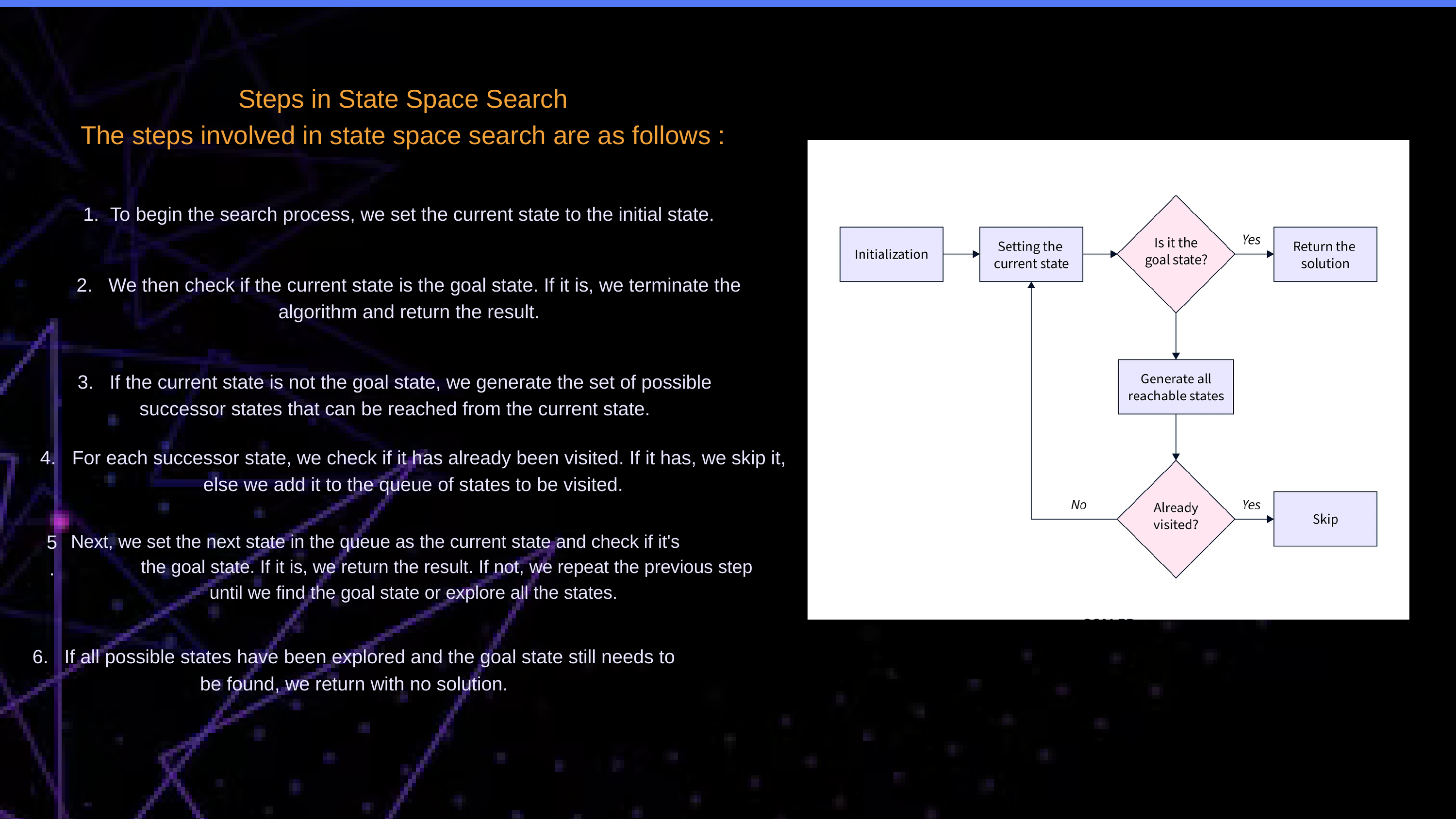

Steps in State Space Search
The steps involved in state space search are as follows :

  To begin the search process, we set the current state to the initial state.

2.   We then check if the current state is the goal state. If it is, we terminate the algorithm and return the result.

3.   If the current state is not the goal state, we generate the set of possible successor states that can be reached from the current state.

4.   For each successor state, we check if it has already been visited. If it has, we skip it, else we add it to the queue of states to be visited.

5.
  Next, we set the next state in the queue as the current state and check if it's                               the goal state. If it is, we return the result. If not, we repeat the previous step until we find the goal state or explore all the states.

6.   If all possible states have been explored and the goal state still needs to be found, we return with no solution.